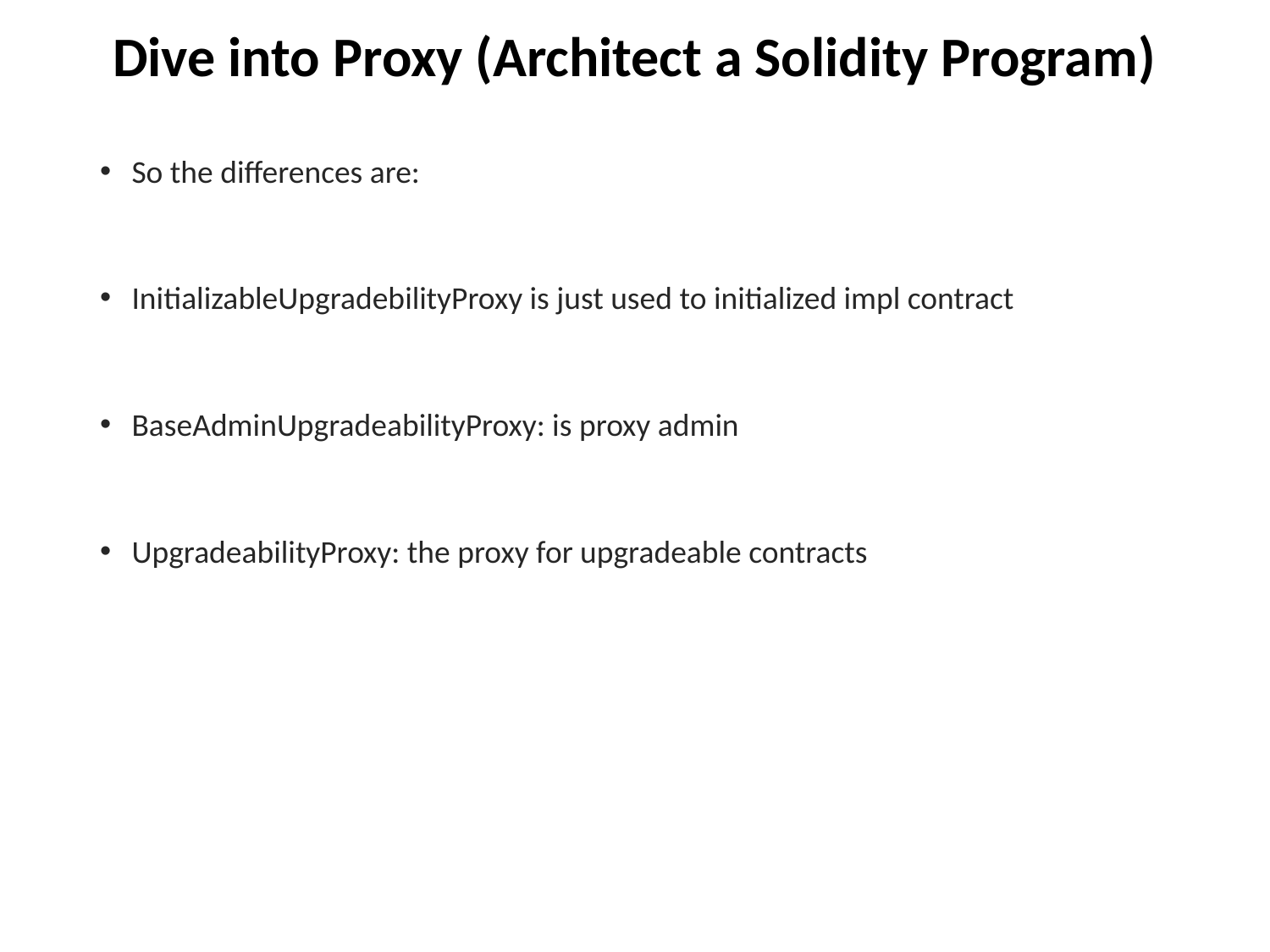

# Dive into Proxy (Architect a Solidity Program)
So the differences are:

InitializableUpgradebilityProxy is just used to initialized impl contract

BaseAdminUpgradeabilityProxy: is proxy admin

UpgradeabilityProxy: the proxy for upgradeable contracts